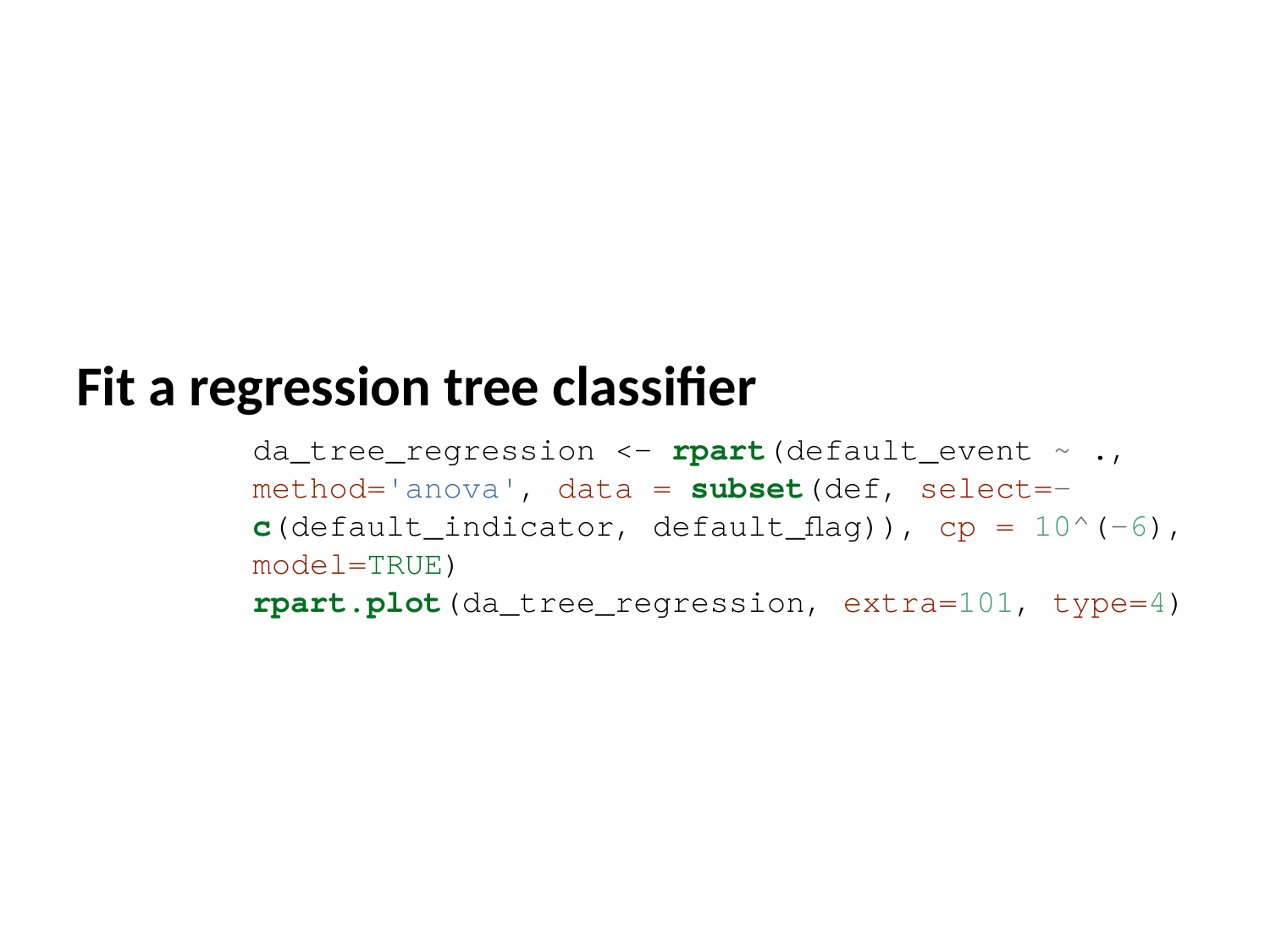

Fit a regression tree classifier
da_tree_regression <- rpart(default_event ~ ., method='anova', data = subset(def, select=-c(default_indicator, default_flag)), cp = 10^(-6), model=TRUE)
rpart.plot(da_tree_regression, extra=101, type=4)